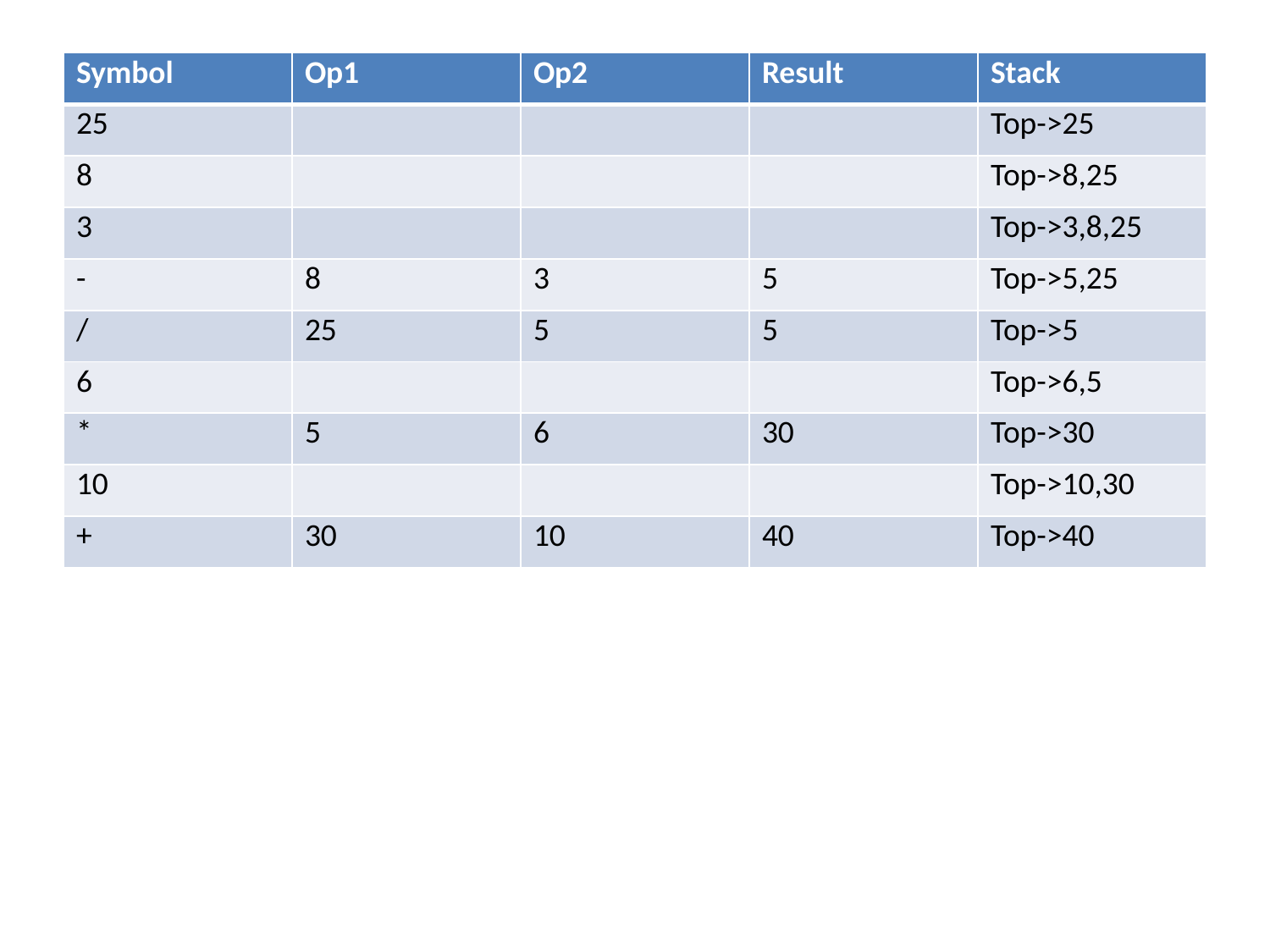

| Symbol | Op1 | Op2 | Result | Stack |
| --- | --- | --- | --- | --- |
| 25 |  |  |  | Top->25 |
| 8 |  |  |  | Top->8,25 |
| 3 |  |  |  | Top->3,8,25 |
| - | 8 | 3 | 5 | Top->5,25 |
| / | 25 | 5 | 5 | Top->5 |
| 6 |  |  |  | Top->6,5 |
| \* | 5 | 6 | 30 | Top->30 |
| 10 |  |  |  | Top->10,30 |
| + | 30 | 10 | 40 | Top->40 |